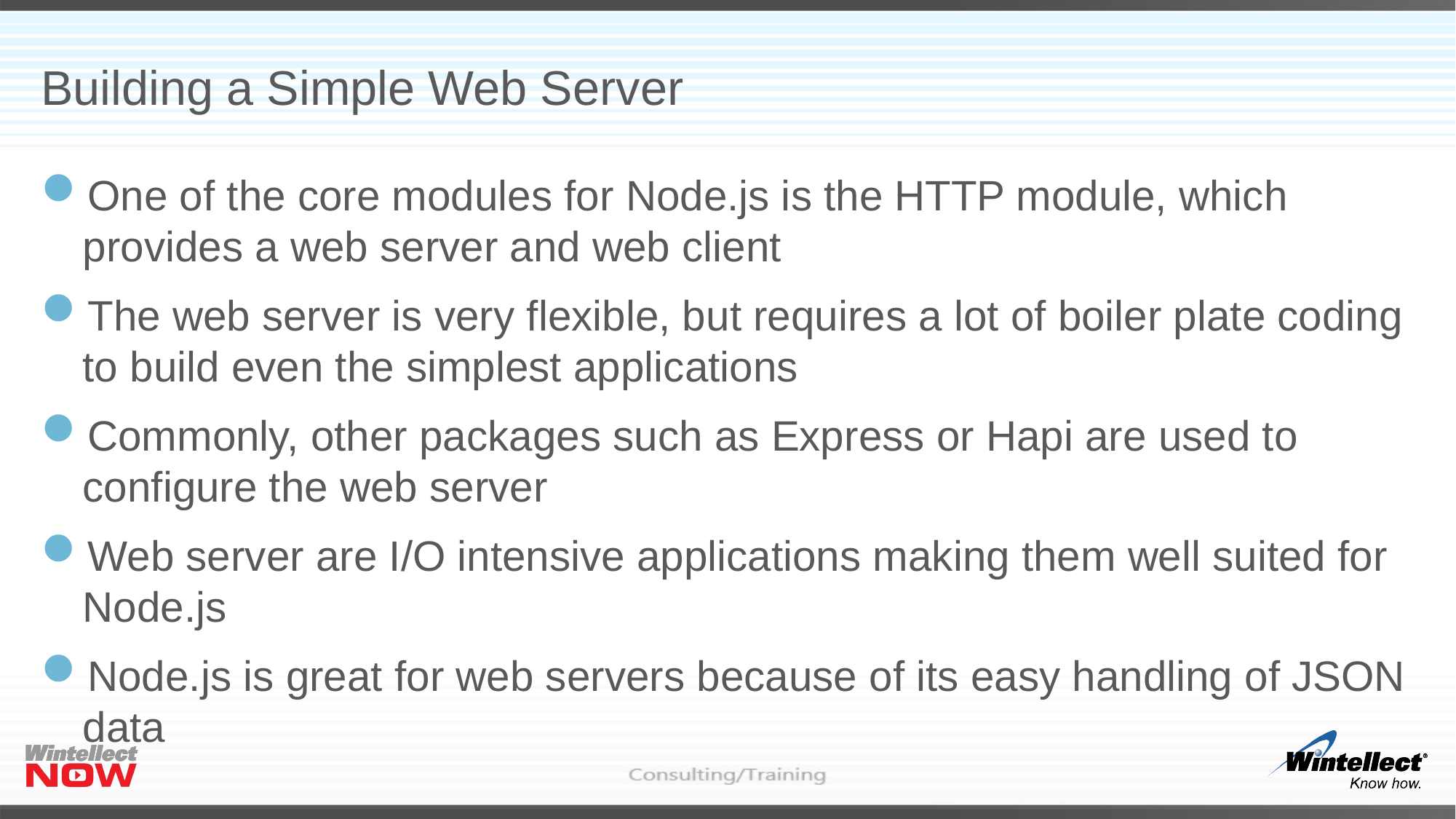

# Building a Simple Web Server
One of the core modules for Node.js is the HTTP module, which provides a web server and web client
The web server is very flexible, but requires a lot of boiler plate coding to build even the simplest applications
Commonly, other packages such as Express or Hapi are used to configure the web server
Web server are I/O intensive applications making them well suited for Node.js
Node.js is great for web servers because of its easy handling of JSON data